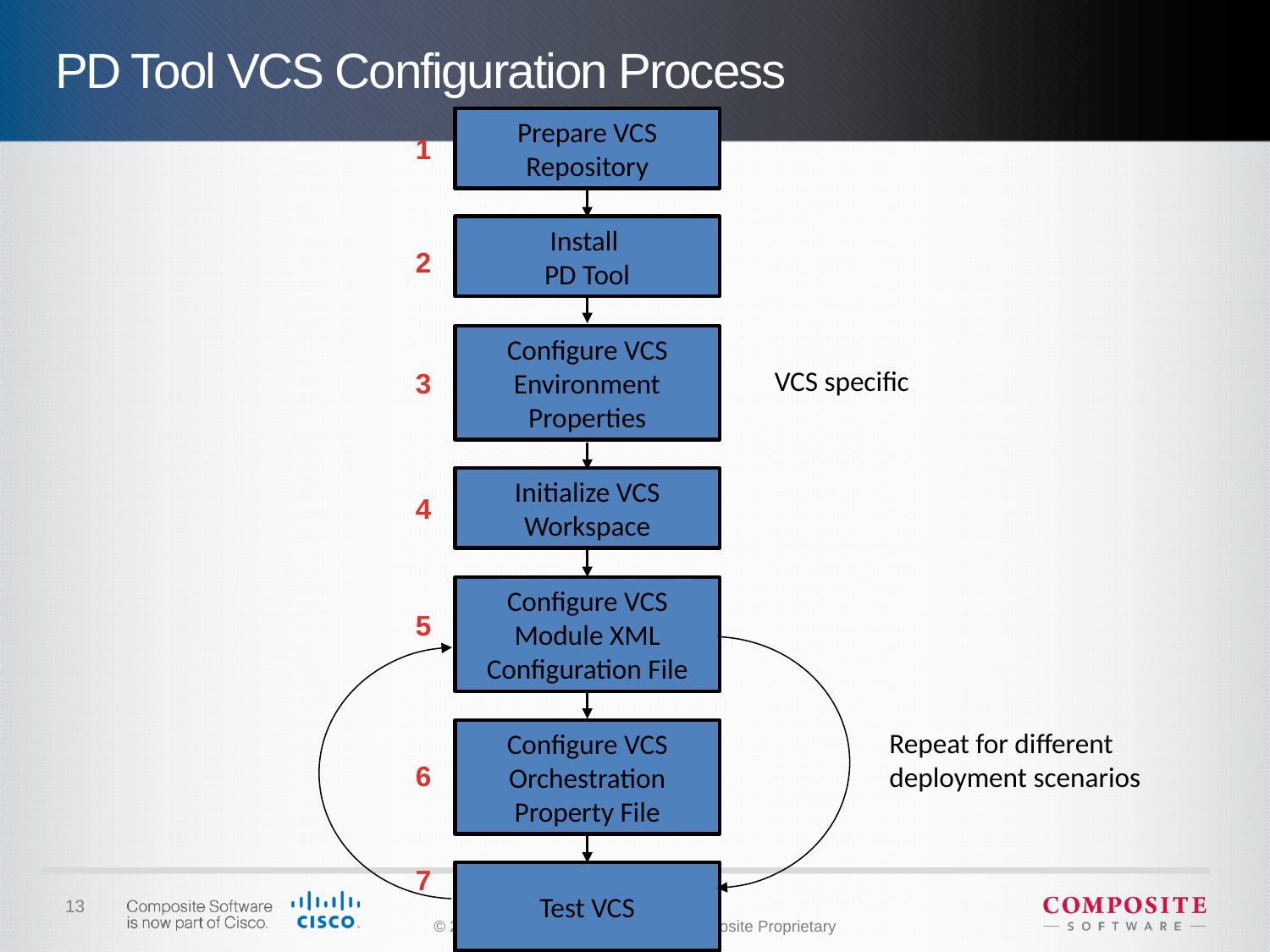

PD Tool VCS Configuration Process
Prepare VCS Repository
1

Install
PD Tool
2
Configure VCS Environment Properties
VCS specific
3
Initialize VCS Workspace
4
Configure VCS Module XML Configuration File
5

Repeat for different deployment scenarios
Configure VCS Orchestration Property File
6
7

Test VCS